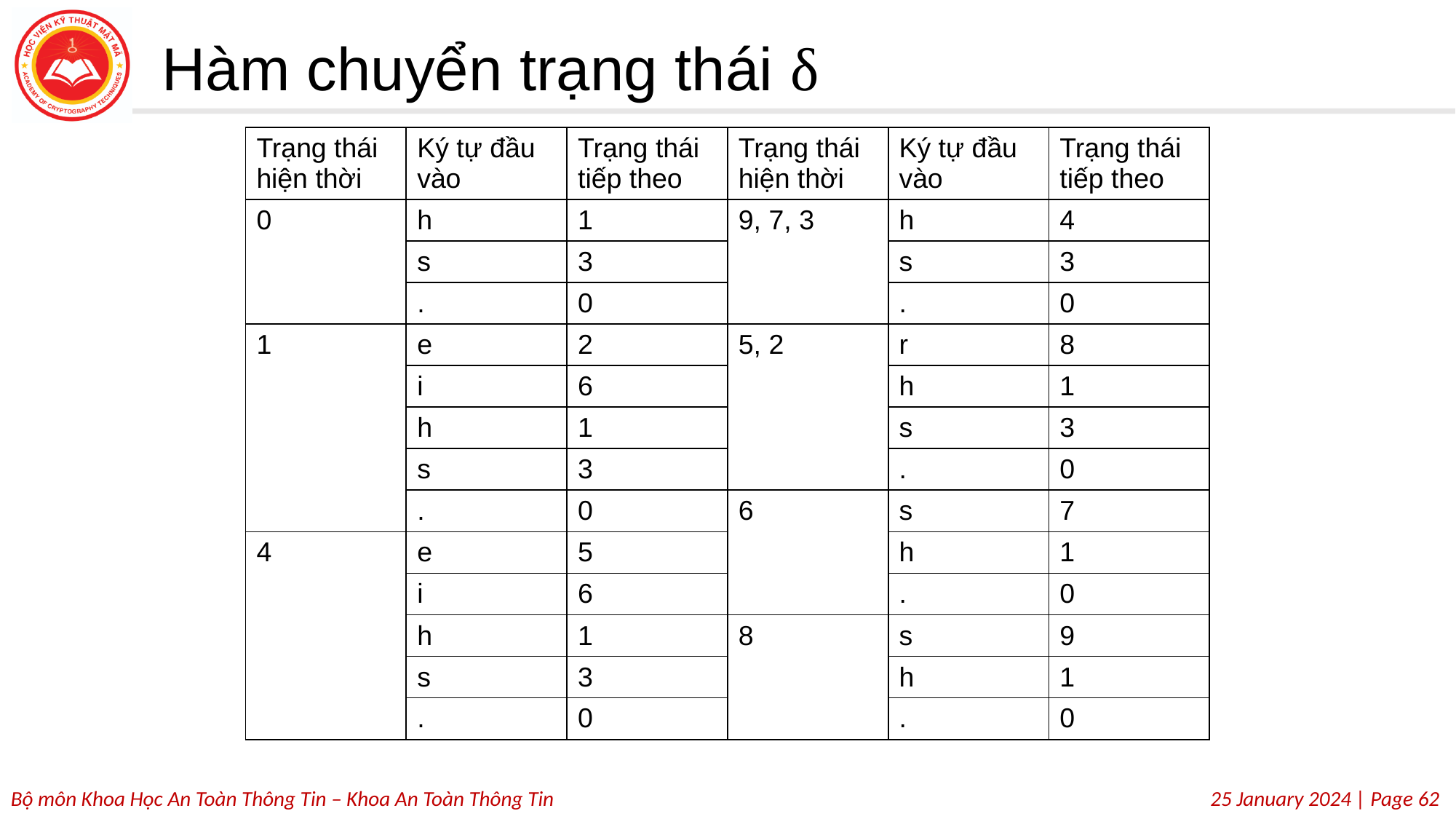

# Hàm chuyển trạng thái δ
| Trạng thái hiện thời | Ký tự đầu vào | Trạng thái tiếp theo | Trạng thái hiện thời | Ký tự đầu vào | Trạng thái tiếp theo |
| --- | --- | --- | --- | --- | --- |
| 0 | h | 1 | 9, 7, 3 | h | 4 |
|  | s | 3 |  | s | 3 |
|  | . | 0 |  | . | 0 |
| 1 | e | 2 | 5, 2 | r | 8 |
|  | i | 6 |  | h | 1 |
|  | h | 1 |  | s | 3 |
|  | s | 3 |  | . | 0 |
|  | . | 0 | 6 | s | 7 |
| 4 | e | 5 |  | h | 1 |
|  | i | 6 |  | . | 0 |
|  | h | 1 | 8 | s | 9 |
|  | s | 3 |  | h | 1 |
|  | . | 0 |  | . | 0 |